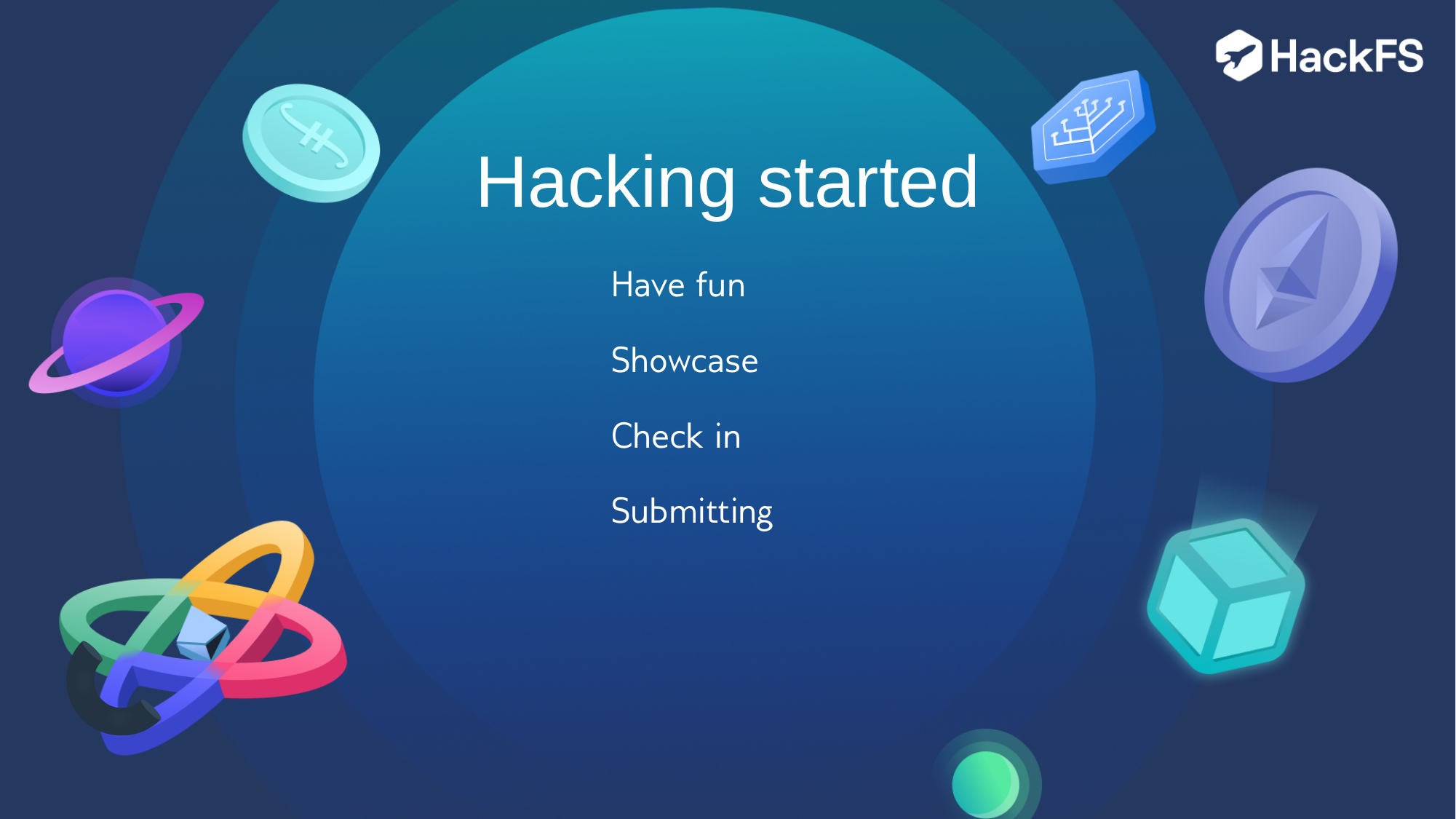

# Hacking started
Have fun
Showcase
Check in
Submitting